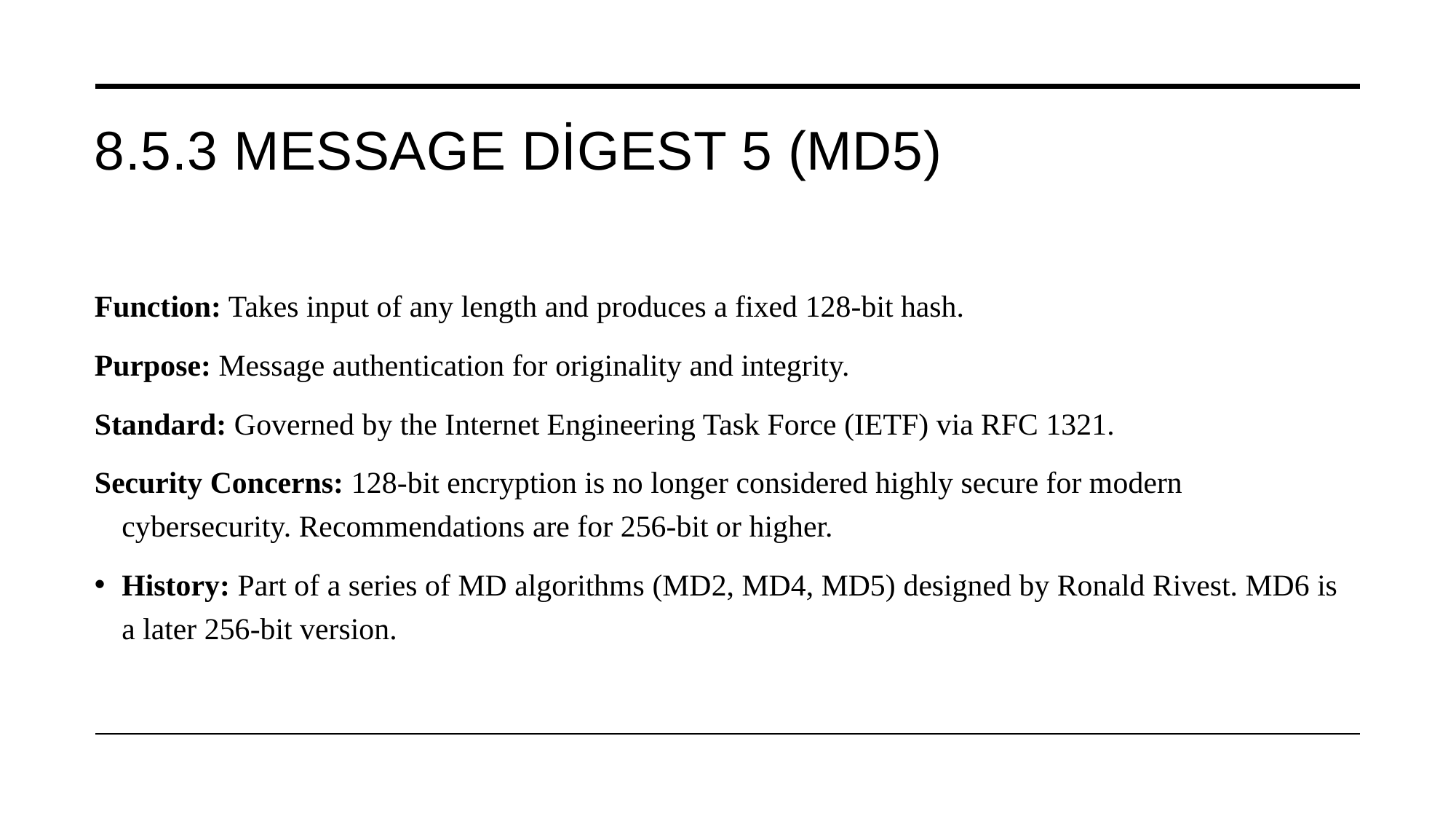

# 8.5.3 Message Digest 5 (MD5)
Function: Takes input of any length and produces a fixed 128-bit hash.
Purpose: Message authentication for originality and integrity.
Standard: Governed by the Internet Engineering Task Force (IETF) via RFC 1321.
Security Concerns: 128-bit encryption is no longer considered highly secure for modern cybersecurity. Recommendations are for 256-bit or higher.
History: Part of a series of MD algorithms (MD2, MD4, MD5) designed by Ronald Rivest. MD6 is a later 256-bit version.